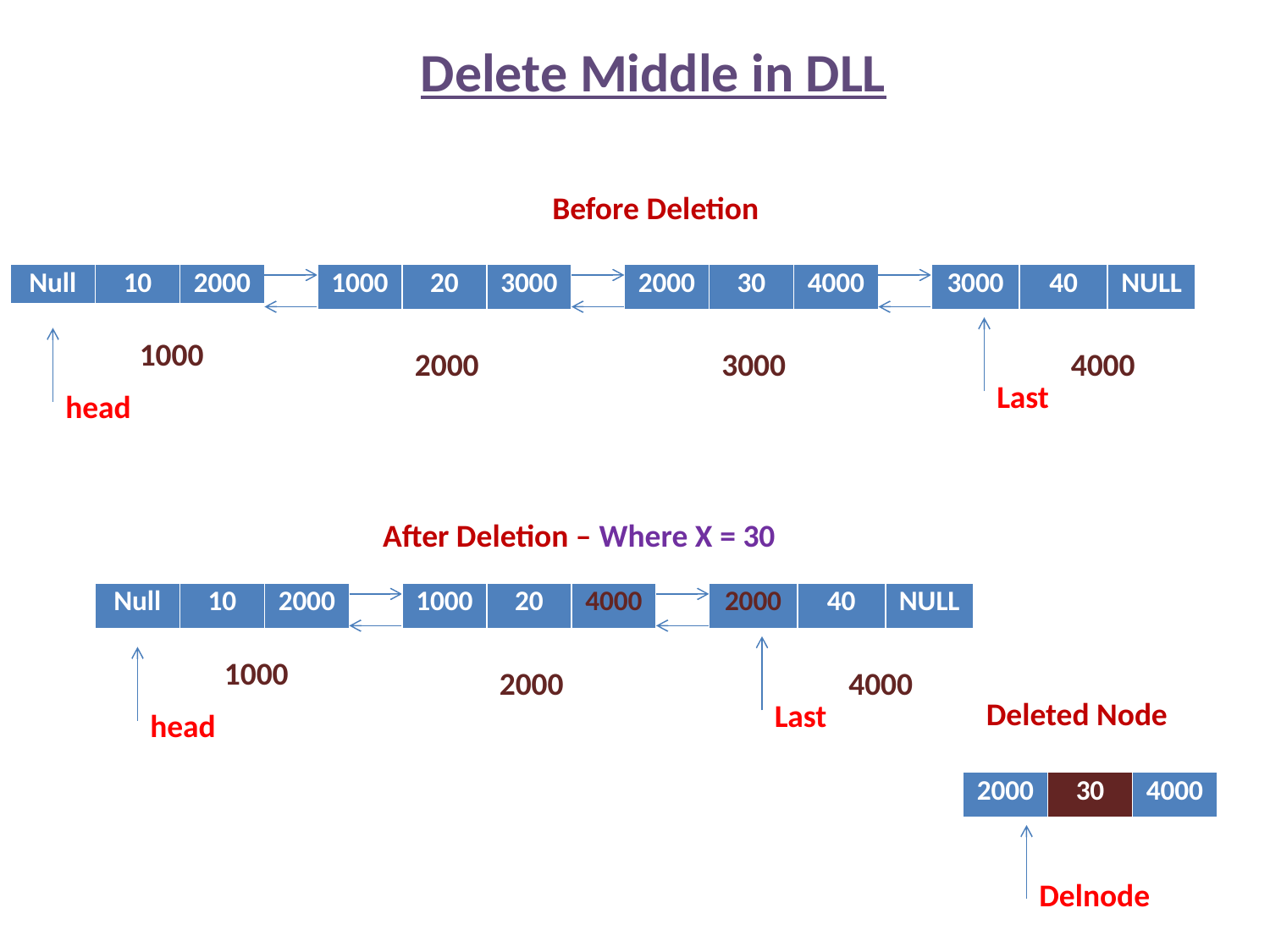

Delete Middle in DLL

Before Deletion
| Null | 10 | 2000 |
| --- | --- | --- |
| 1000 | 20 | 3000 |
| --- | --- | --- |
| 2000 | 30 | 4000 |
| --- | --- | --- |
| 3000 | 40 | NULL |
| --- | --- | --- |
1000
2000
3000
4000
Last
head
After Deletion – Where X = 30
| Null | 10 | 2000 |
| --- | --- | --- |
| 1000 | 20 | 4000 |
| --- | --- | --- |
| 2000 | 40 | NULL |
| --- | --- | --- |
1000
2000
4000
Deleted Node
Last
head
| 2000 | 30 | 4000 |
| --- | --- | --- |
Delnode